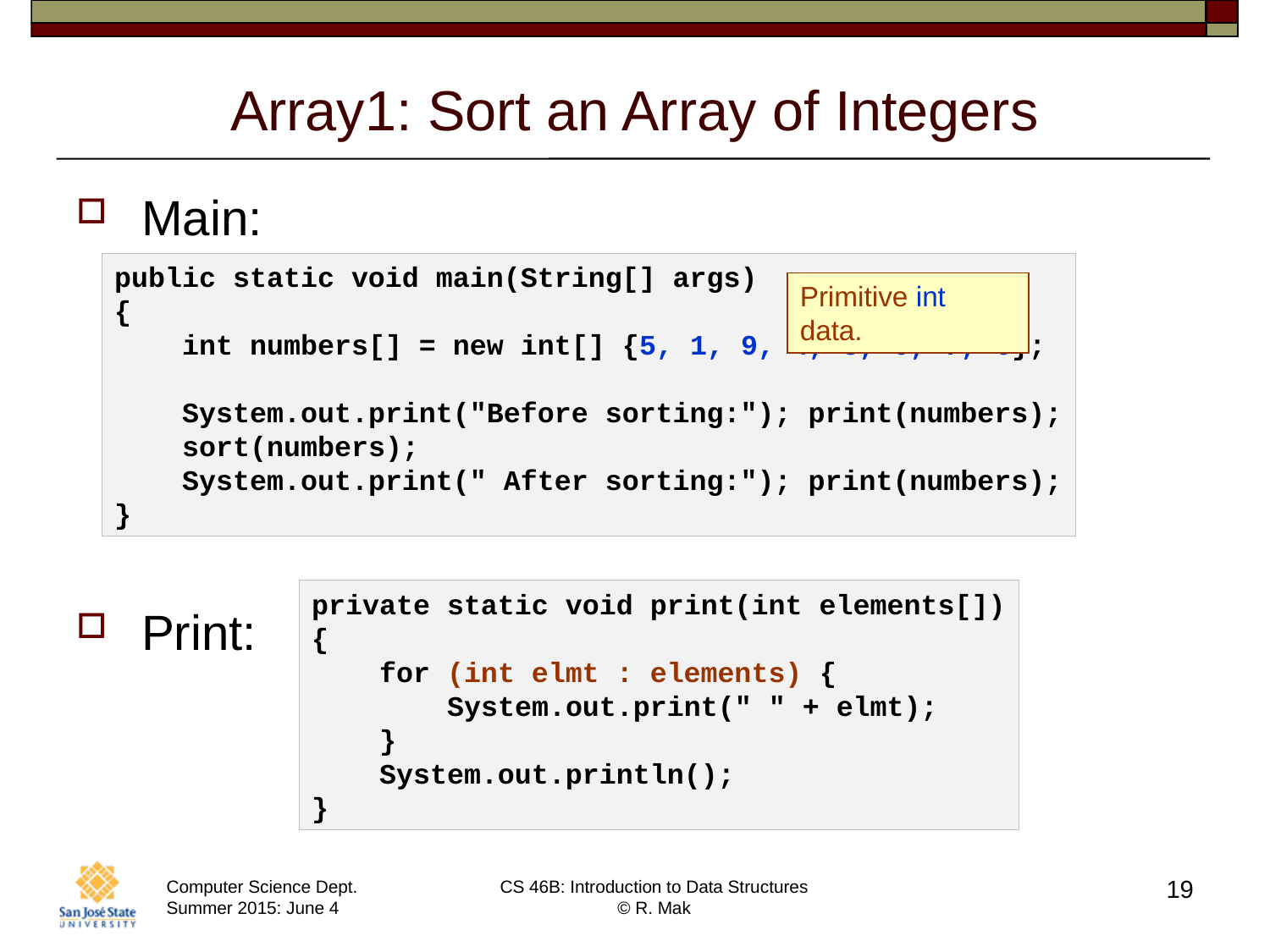

# Array1: Sort an Array of Integers
Main:

Print:

public static void main(String[] args)
{
    int numbers[] = new int[] {5, 1, 9, 4, 5, 0, 7, 6};

    System.out.print("Before sorting:"); print(numbers);
    sort(numbers);
    System.out.print(" After sorting:"); print(numbers);
}
Primitive int data.
private static void print(int elements[])
{
    for (int elmt : elements) {
        System.out.print(" " + elmt);
    }
    System.out.println();
}
19